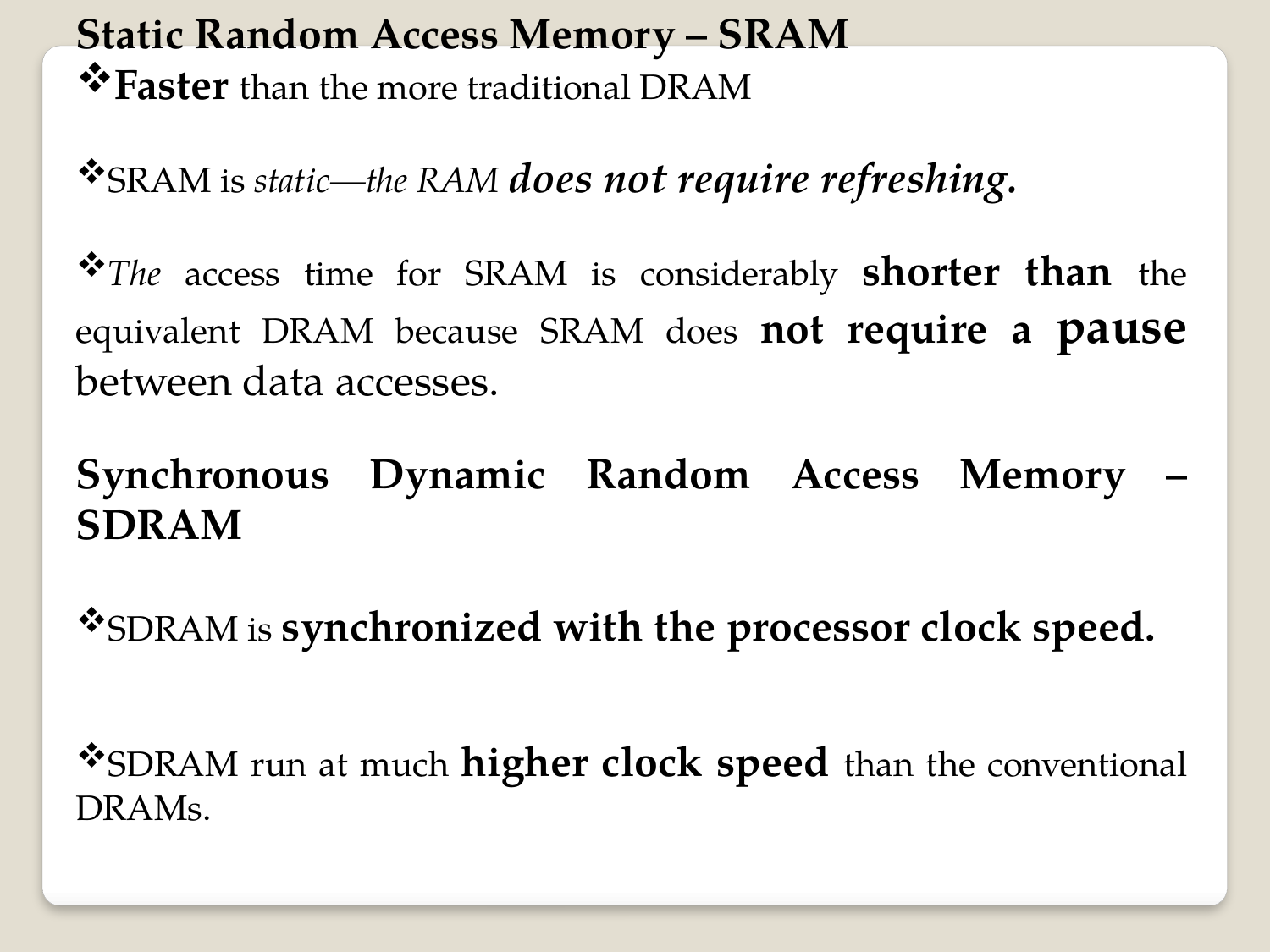

Static Random Access Memory – SRAM
Faster than the more traditional DRAM

SRAM is static—the RAM does not require refreshing.

The access time for SRAM is considerably shorter than the equivalent DRAM because SRAM does not require a pause between data accesses.

Synchronous Dynamic Random Access Memory –SDRAM

SDRAM is synchronized with the processor clock speed.

SDRAM run at much higher clock speed than the conventional DRAMs.